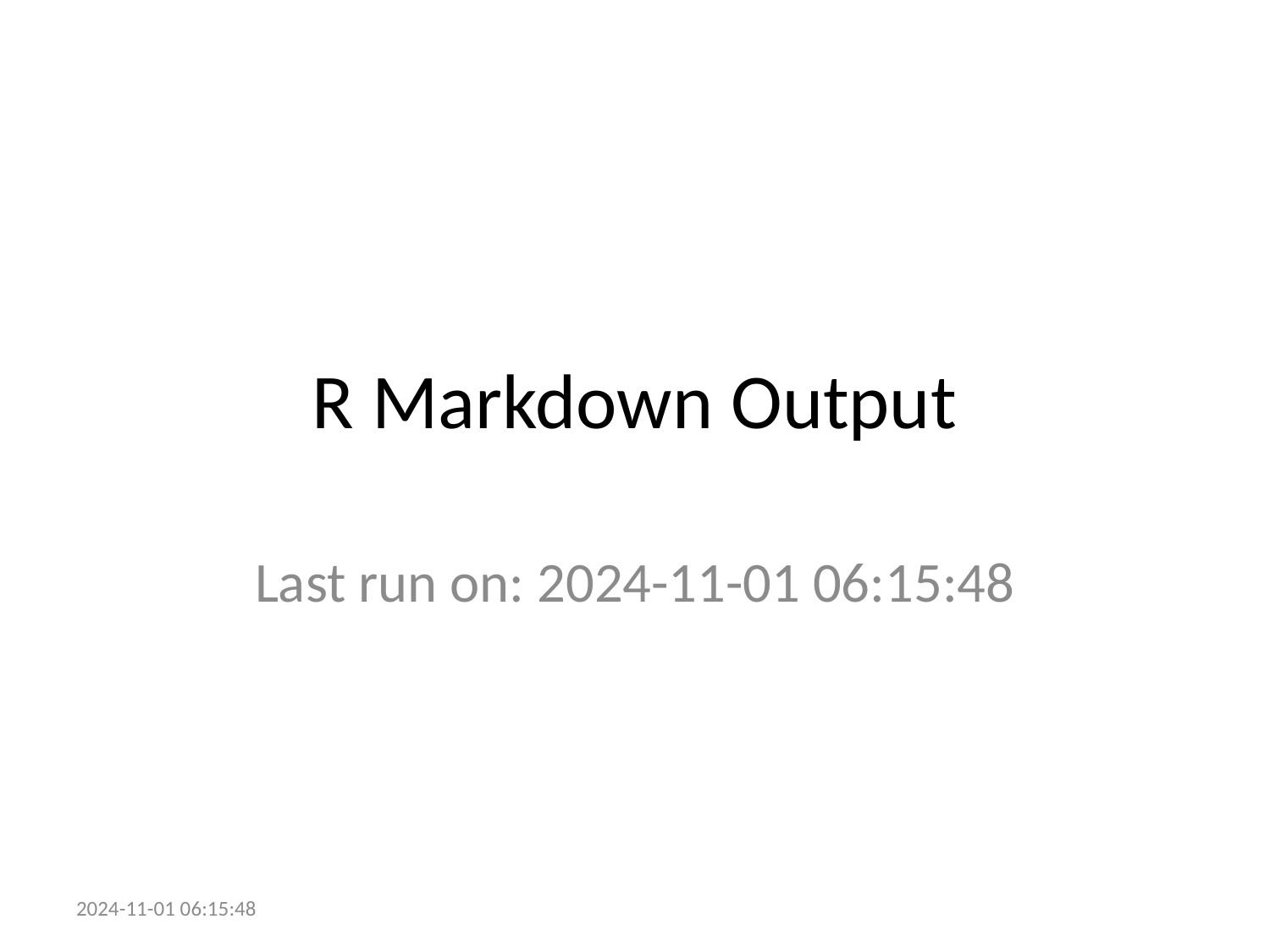

# R Markdown Output
Last run on: 2024-11-01 06:15:48
2024-11-01 06:15:48